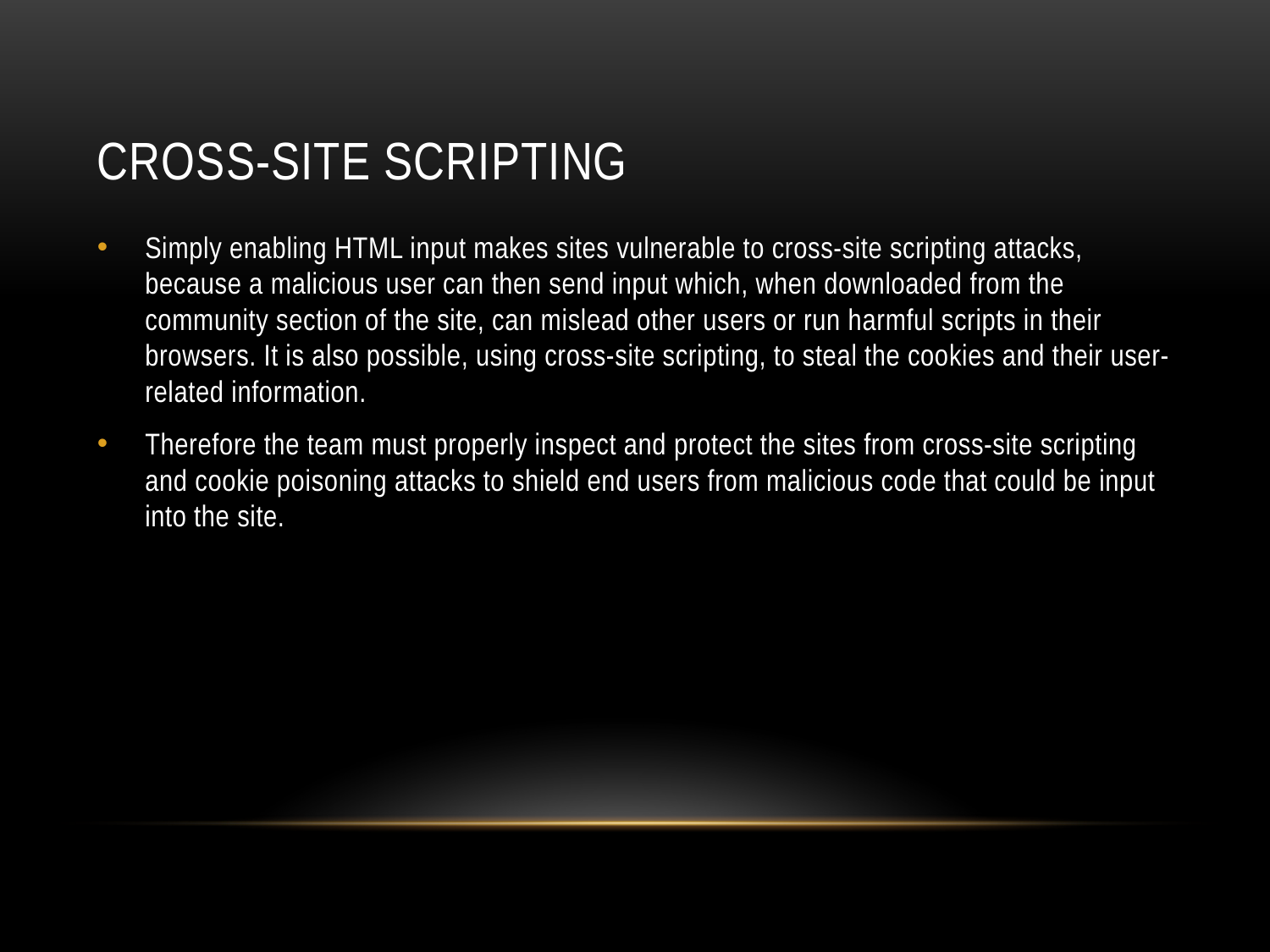

# Cross-Site scripting
Simply enabling HTML input makes sites vulnerable to cross-site scripting attacks, because a malicious user can then send input which, when downloaded from the community section of the site, can mislead other users or run harmful scripts in their browsers. It is also possible, using cross-site scripting, to steal the cookies and their user-related information.
Therefore the team must properly inspect and protect the sites from cross-site scripting and cookie poisoning attacks to shield end users from malicious code that could be input into the site.